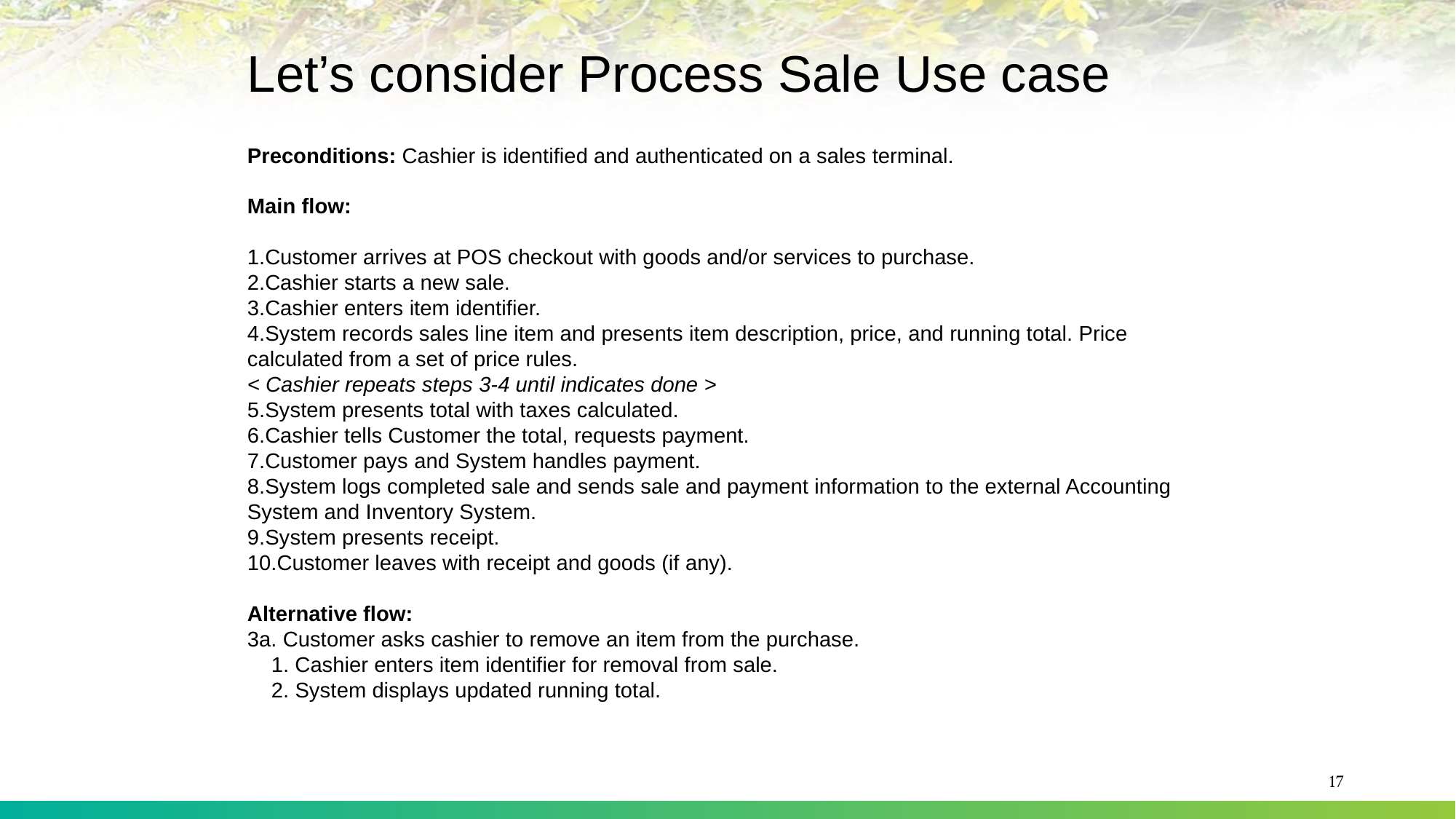

# Let’s consider Process Sale Use case
Preconditions: Cashier is identified and authenticated on a sales terminal.

Main flow:

Customer arrives at POS checkout with goods and/or services to purchase.
Cashier starts a new sale.
Cashier enters item identifier.
System records sales line item and presents item description, price, and running total. Price calculated from a set of price rules.
< Cashier repeats steps 3-4 until indicates done >
System presents total with taxes calculated.
Cashier tells Customer the total, requests payment.
Customer pays and System handles payment.
System logs completed sale and sends sale and payment information to the external Accounting System and Inventory System.
System presents receipt.
Customer leaves with receipt and goods (if any).

Alternative flow:
3a. Customer asks cashier to remove an item from the purchase.
    1. Cashier enters item identifier for removal from sale.
    2. System displays updated running total.

17